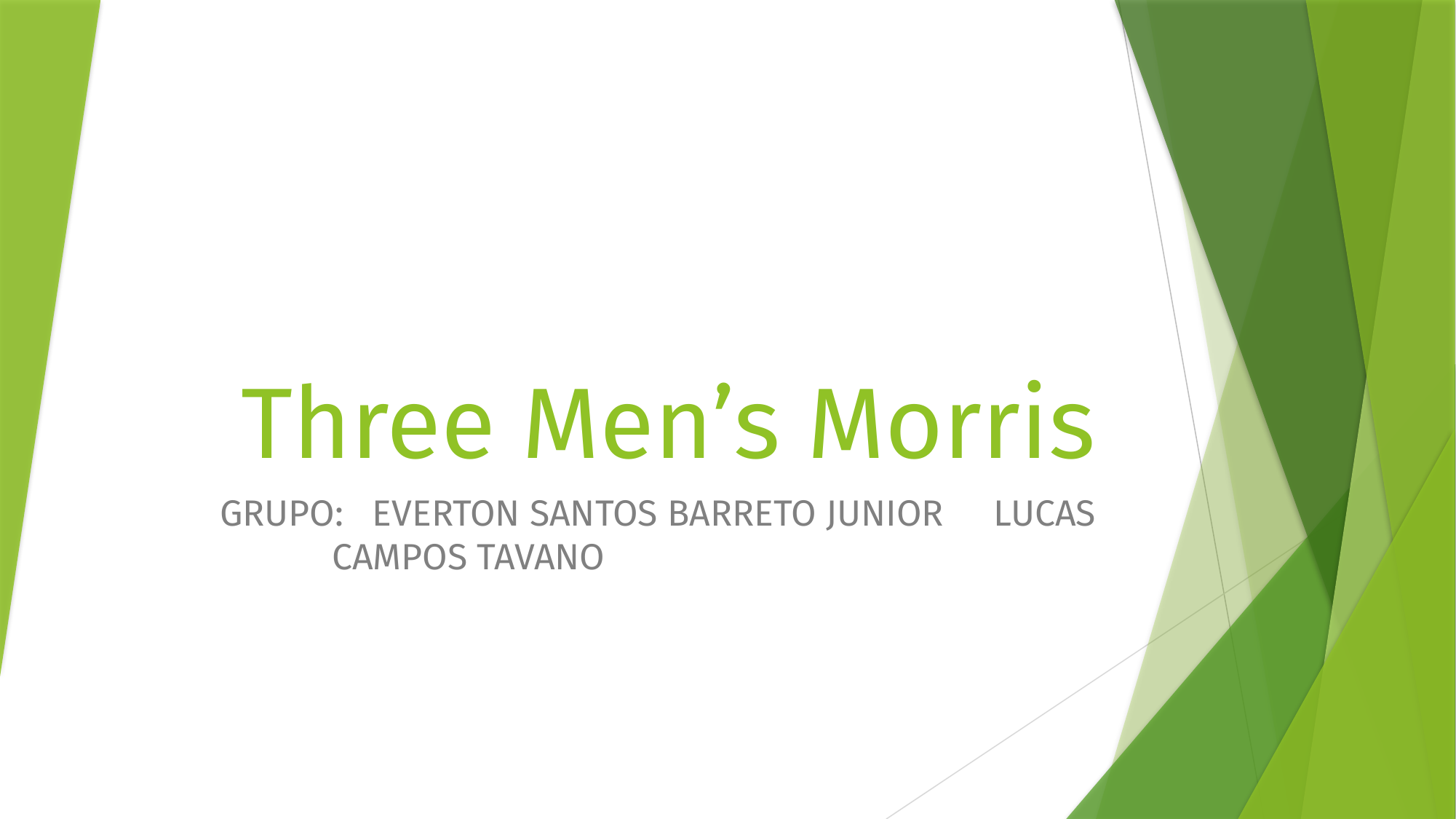

# Three Men’s Morris
GRUPO:   EVERTON SANTOS BARRETO JUNIOR    	 LUCAS CAMPOS TAVANO